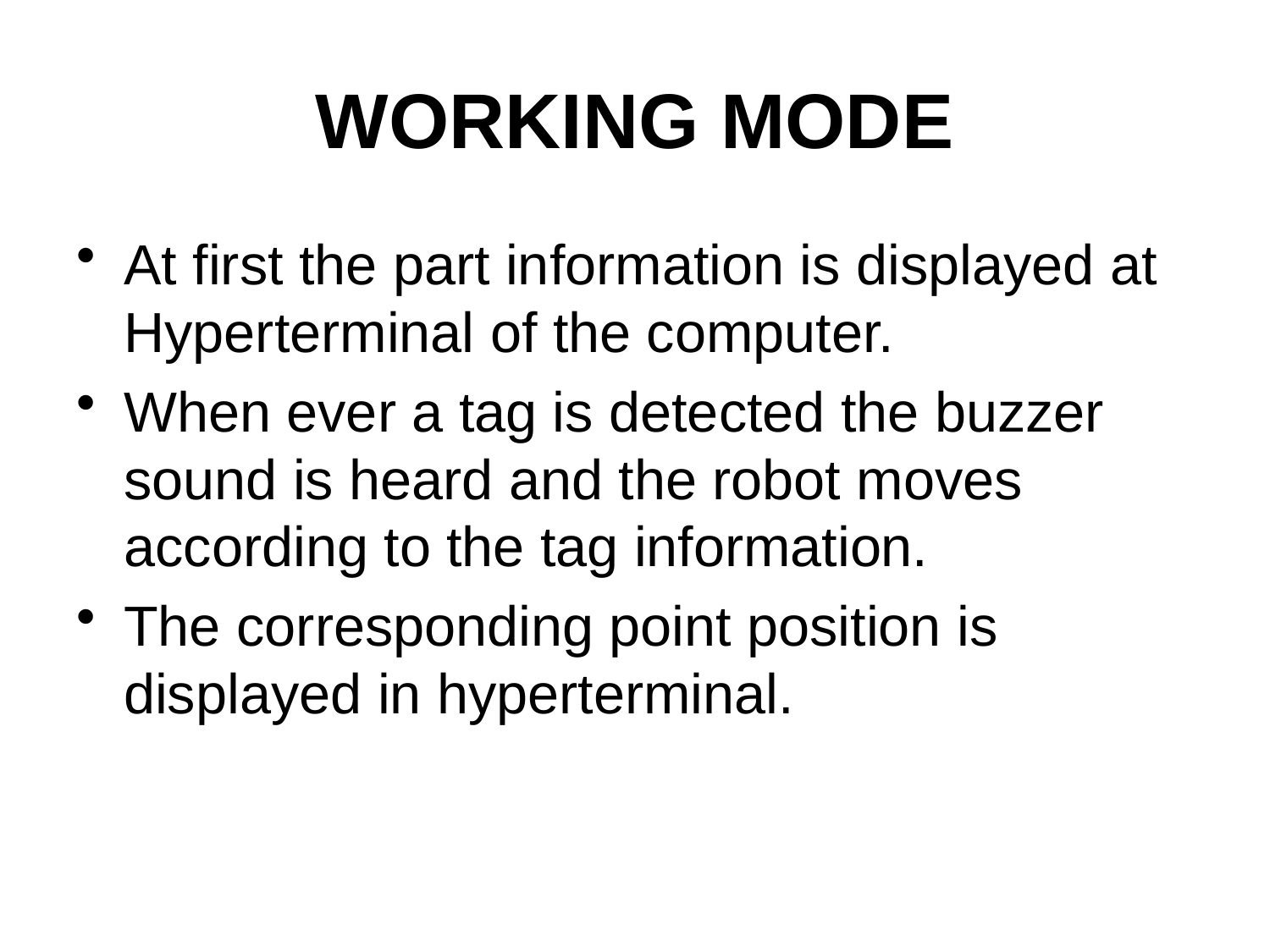

# WORKING MODE
At first the part information is displayed at Hyperterminal of the computer.
When ever a tag is detected the buzzer sound is heard and the robot moves according to the tag information.
The corresponding point position is displayed in hyperterminal.